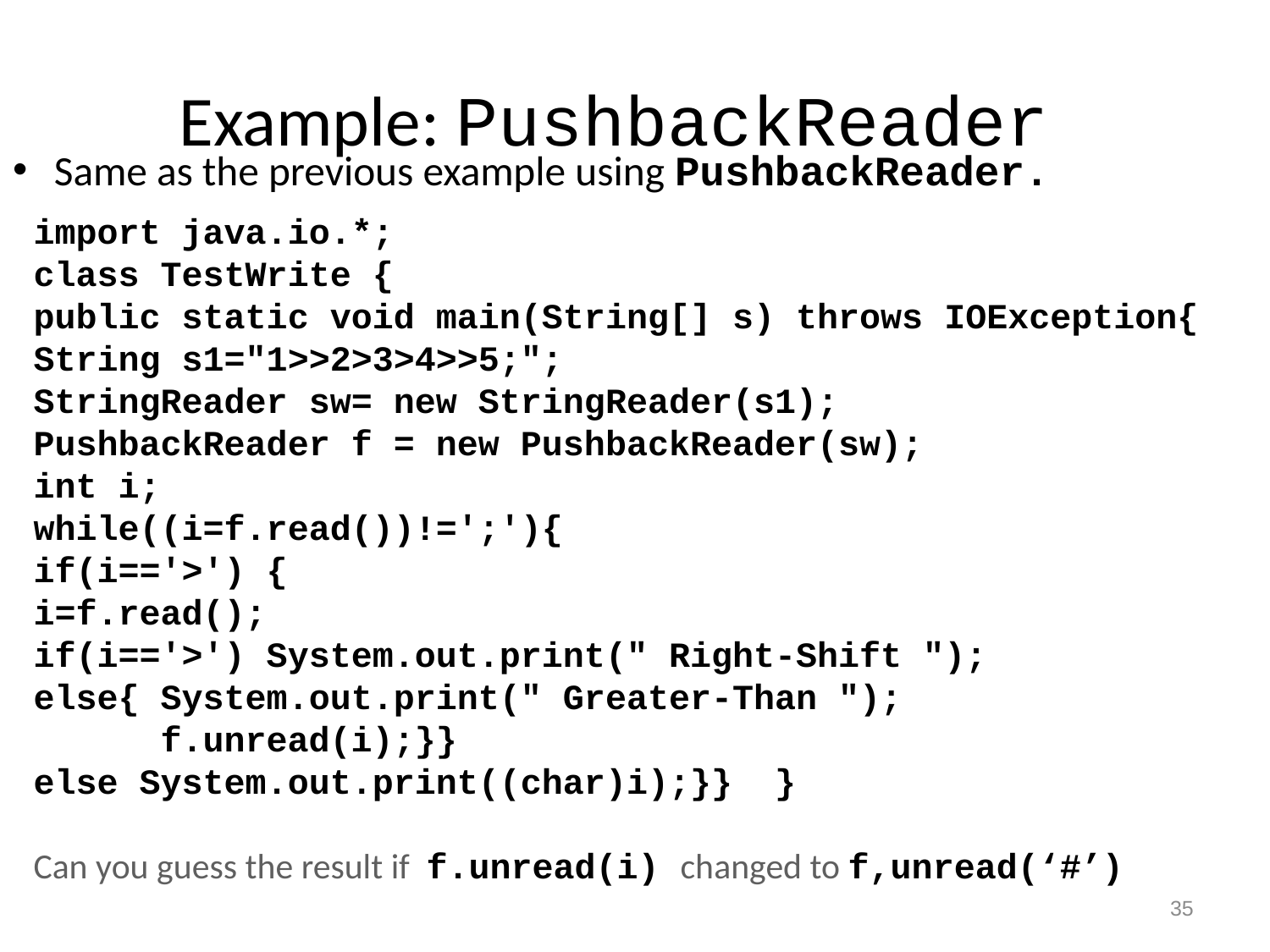

# Example: PushbackReader
Same as the previous example using PushbackReader.
import java.io.*;
class TestWrite {
public static void main(String[] s) throws IOException{
String s1="1>>2>3>4>>5;";
StringReader sw= new StringReader(s1);
PushbackReader f = new PushbackReader(sw);
int i;
while((i=f.read())!=';'){
if(i=='>') {
i=f.read();
if(i=='>') System.out.print(" Right-Shift ");
else{ System.out.print(" Greater-Than ");
 	f.unread(i);}}
else System.out.print((char)i);}}  }

Can you guess the result if  f.unread(i) changed to f,unread(‘#’)
35